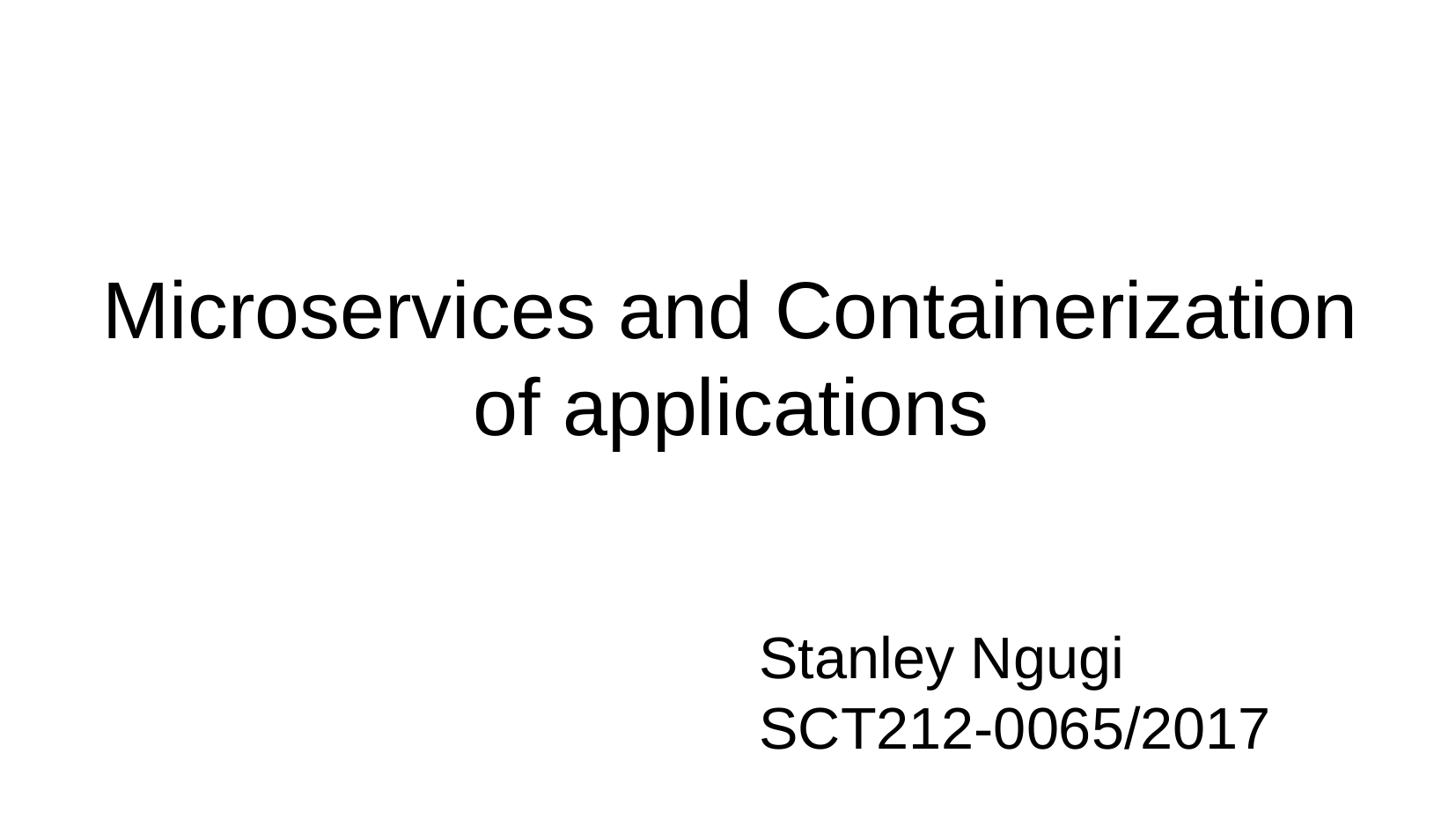

Microservices and Containerization of applications
Stanley Ngugi
SCT212-0065/2017